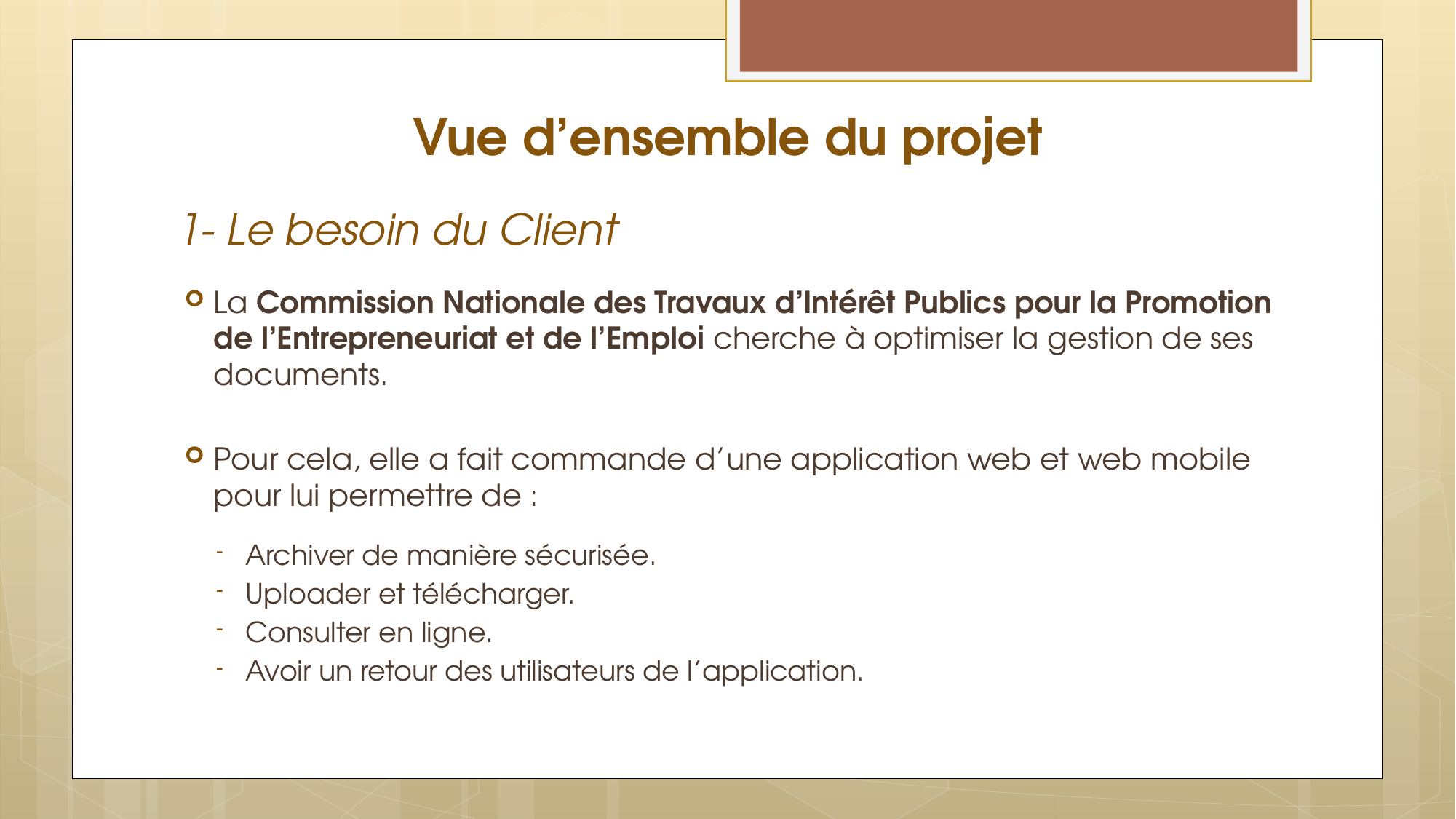

Vue d’ensemble du projet
# 1- Le besoin du Client
La Commission Nationale des Travaux d’Intérêt Publics pour la Promotion de l’Entrepreneuriat et de l’Emploi cherche à optimiser la gestion de ses documents.

Pour cela, elle a fait commande d’une application web et web mobile pour lui permettre de :

Archiver de manière sécurisée.
Uploader et télécharger.
Consulter en ligne.
Avoir un retour des utilisateurs de l’application.